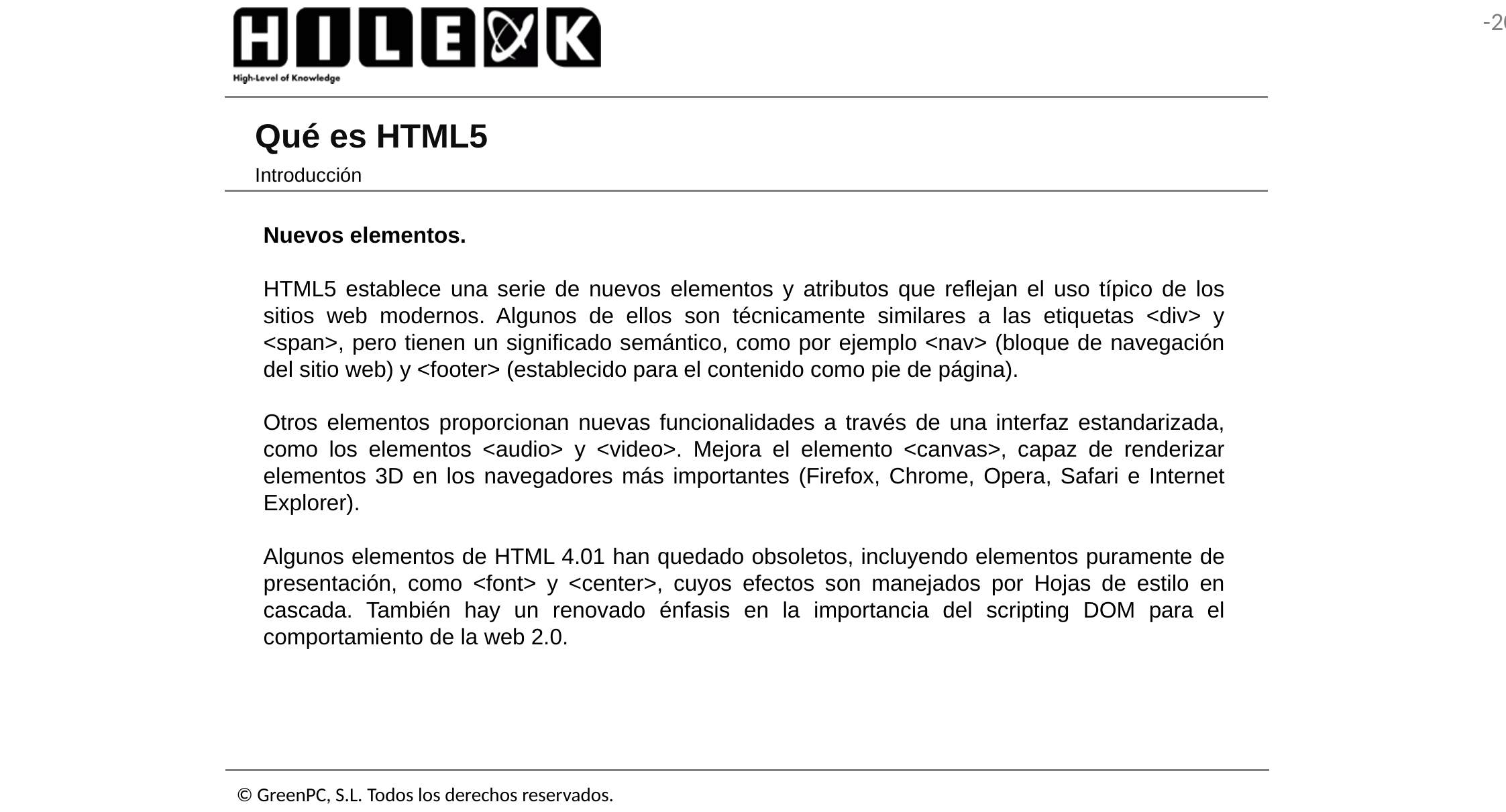

# Qué es HTML5
Introducción
Nuevos elementos.

HTML5 establece una serie de nuevos elementos y atributos que reflejan el uso típico de los sitios web modernos. Algunos de ellos son técnicamente similares a las etiquetas <div> y <span>, pero tienen un significado semántico, como por ejemplo <nav> (bloque de navegación del sitio web) y <footer> (establecido para el contenido como pie de página).

Otros elementos proporcionan nuevas funcionalidades a través de una interfaz estandarizada, como los elementos <audio> y <video>. Mejora el elemento <canvas>, capaz de renderizar elementos 3D en los navegadores más importantes (Firefox, Chrome, Opera, Safari e Internet Explorer).

Algunos elementos de HTML 4.01 han quedado obsoletos, incluyendo elementos puramente de presentación, como <font> y <center>, cuyos efectos son manejados por Hojas de estilo en cascada. También hay un renovado énfasis en la importancia del scripting DOM para el comportamiento de la web 2.0.